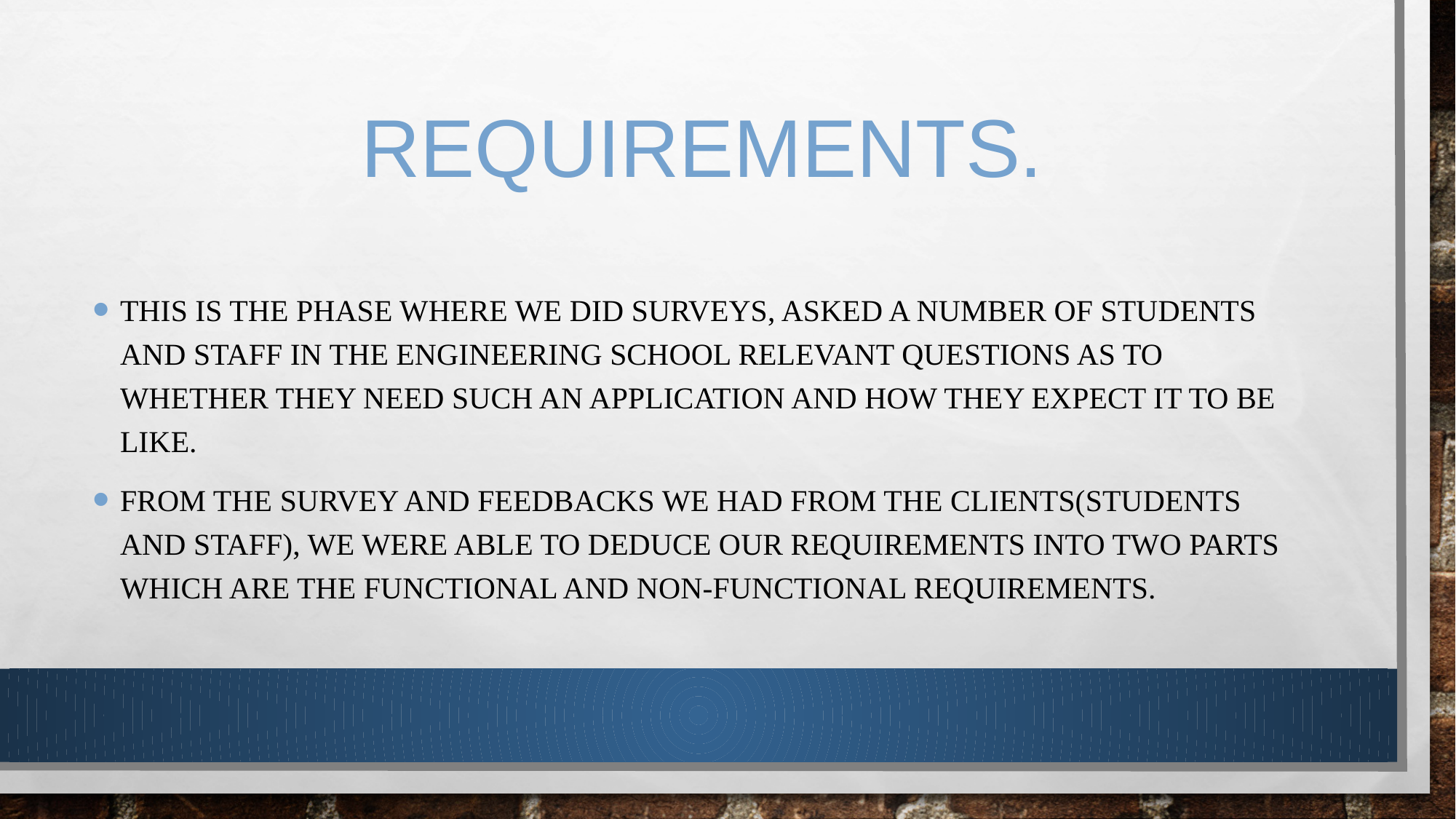

# REQUIREMENTS.
THIS IS THE PHASE WHERE WE DID SURVEYS, ASKED A NUMBER OF STUDENTS AND STAFF IN THE ENGINEERING SCHOOL RELEVANT QUESTIONS AS TO WHETHER THEY NEED SUCH AN APPLICATION AND HOW THEY EXPECT IT TO BE LIKE.
FROM THE SURVEY AND FEEDBACKS WE HAD FROM THE CLIENTS(STUDENTS AND STAFF), WE WERE ABLE TO DEDUCE OUR REQUIREMENTS INTO TWO PARTS WHICH ARE THE FUNCTIONAL AND NON-FUNCTIONAL REQUIREMENTS.